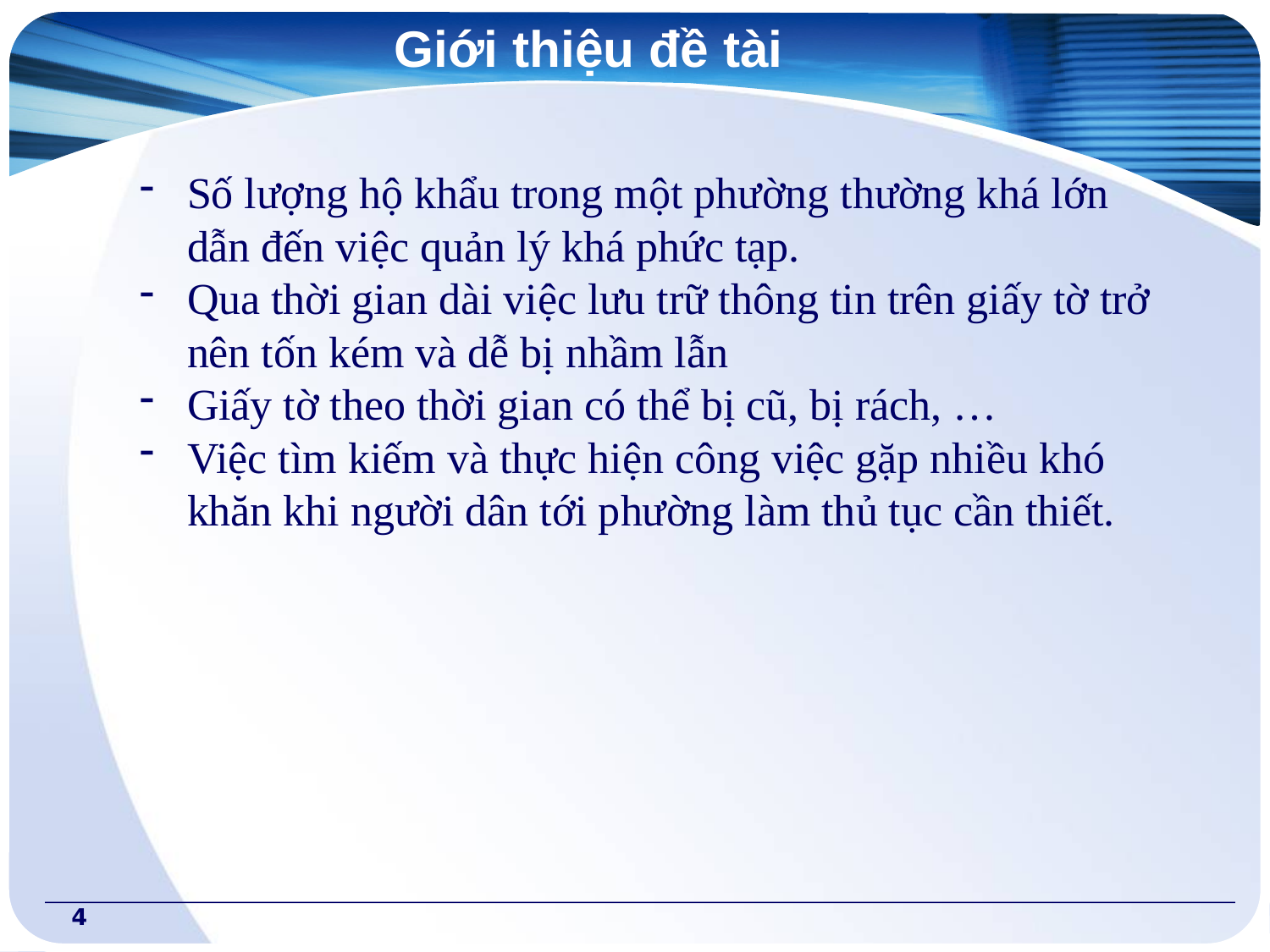

# Giới thiệu đề tài
Số lượng hộ khẩu trong một phường thường khá lớn dẫn đến việc quản lý khá phức tạp.
Qua thời gian dài việc lưu trữ thông tin trên giấy tờ trở nên tốn kém và dễ bị nhầm lẫn
Giấy tờ theo thời gian có thể bị cũ, bị rách, …
Việc tìm kiếm và thực hiện công việc gặp nhiều khó khăn khi người dân tới phường làm thủ tục cần thiết.

4